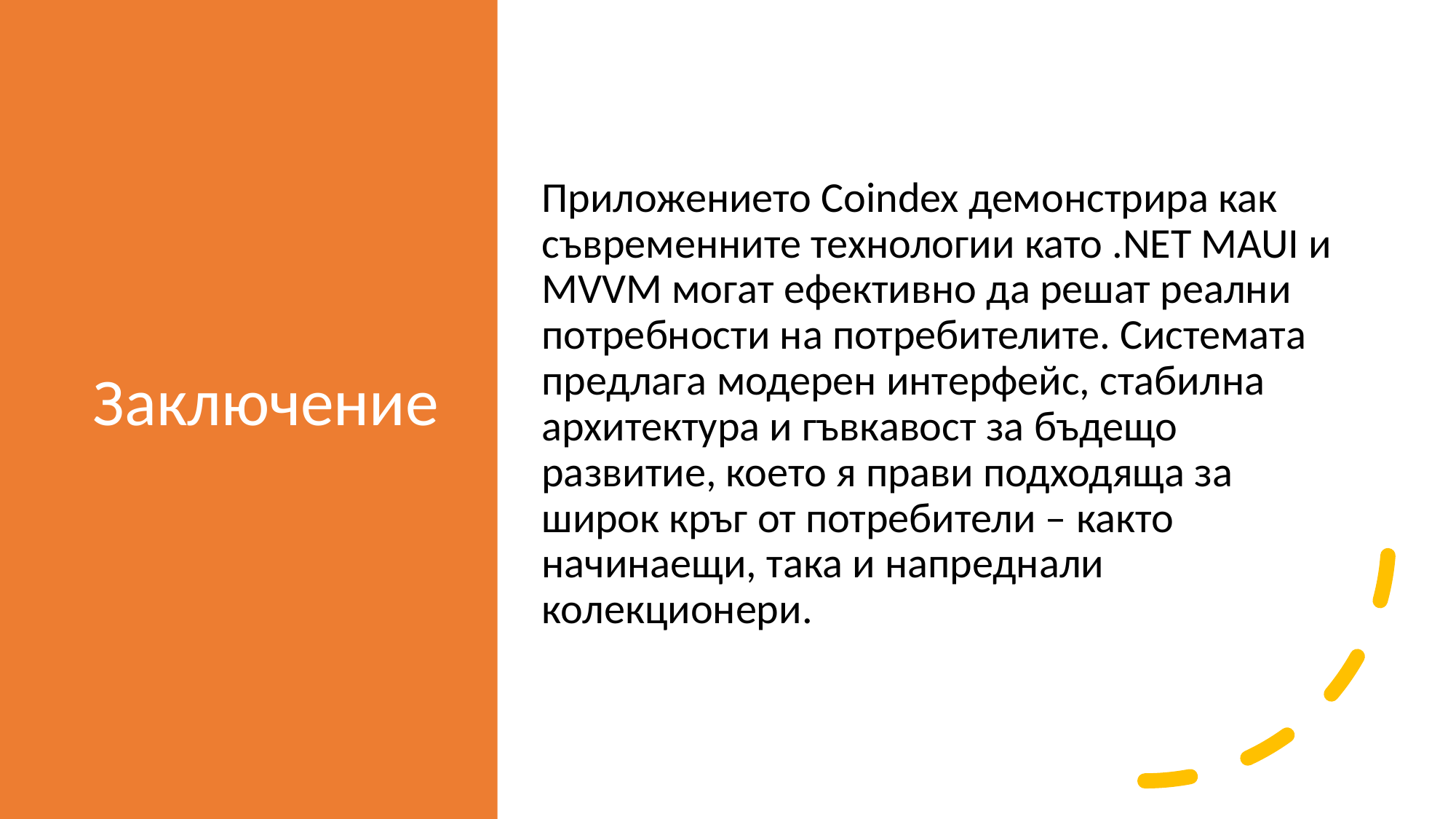

# Заключение
Приложението Coindex демонстрира как съвременните технологии като .NET MAUI и MVVM могат ефективно да решат реални потребности на потребителите. Системата предлага модерен интерфейс, стабилна архитектура и гъвкавост за бъдещо развитие, което я прави подходяща за широк кръг от потребители – както начинаещи, така и напреднали колекционери.